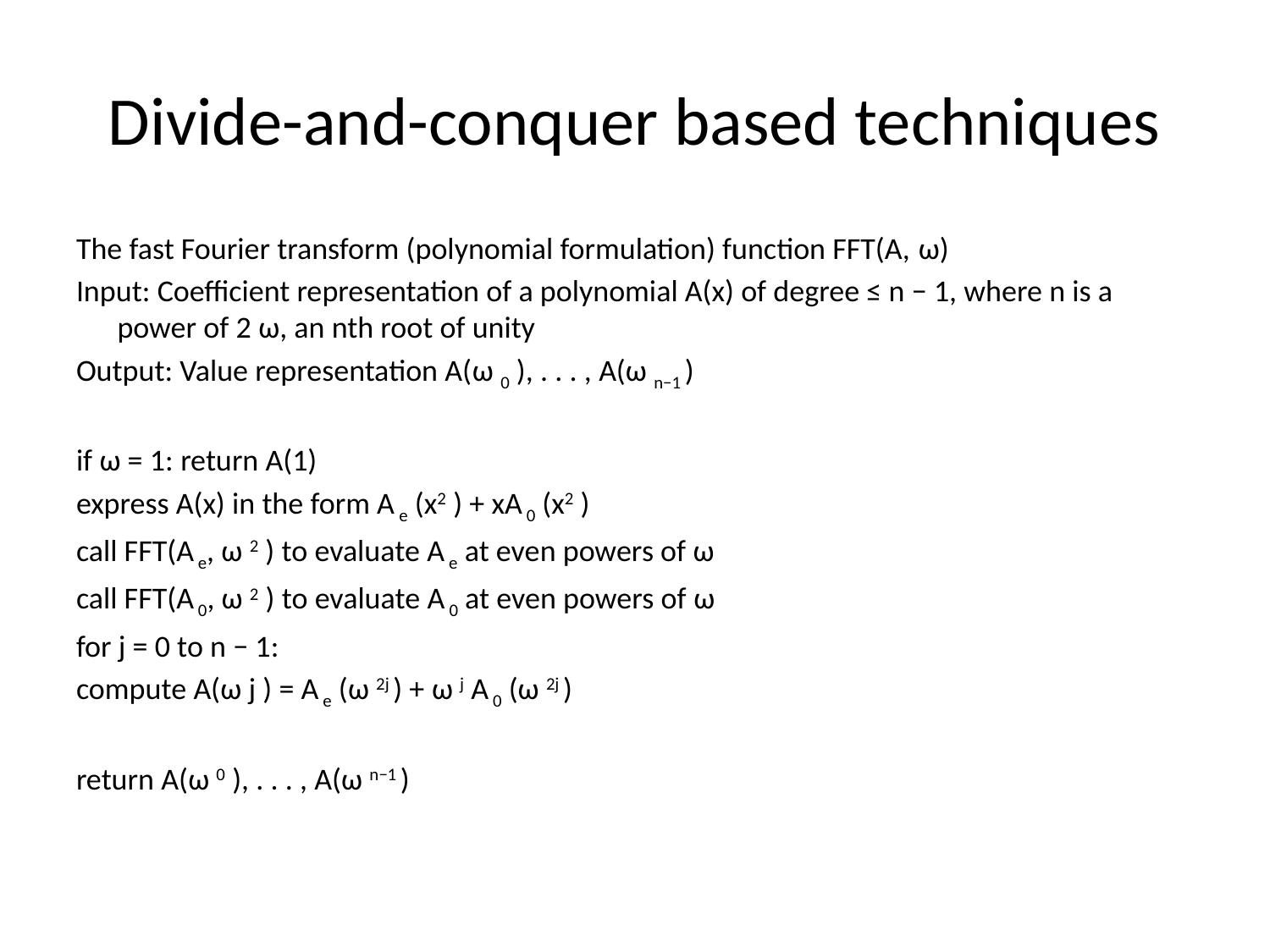

# Divide-and-conquer based techniques
The fast Fourier transform (polynomial formulation) function FFT(A, ω)
Input: Coefficient representation of a polynomial A(x) of degree ≤ n − 1, where n is a power of 2 ω, an nth root of unity
Output: Value representation A(ω 0 ), . . . , A(ω n−1 )

if ω = 1: return A(1)
express A(x) in the form A e (x2 ) + xA 0 (x2 )
call FFT(A e, ω 2 ) to evaluate A e at even powers of ω
call FFT(A 0, ω 2 ) to evaluate A 0 at even powers of ω
for j = 0 to n − 1:
compute A(ω j ) = A e (ω 2j ) + ω j A 0 (ω 2j )

return A(ω 0 ), . . . , A(ω n−1 )